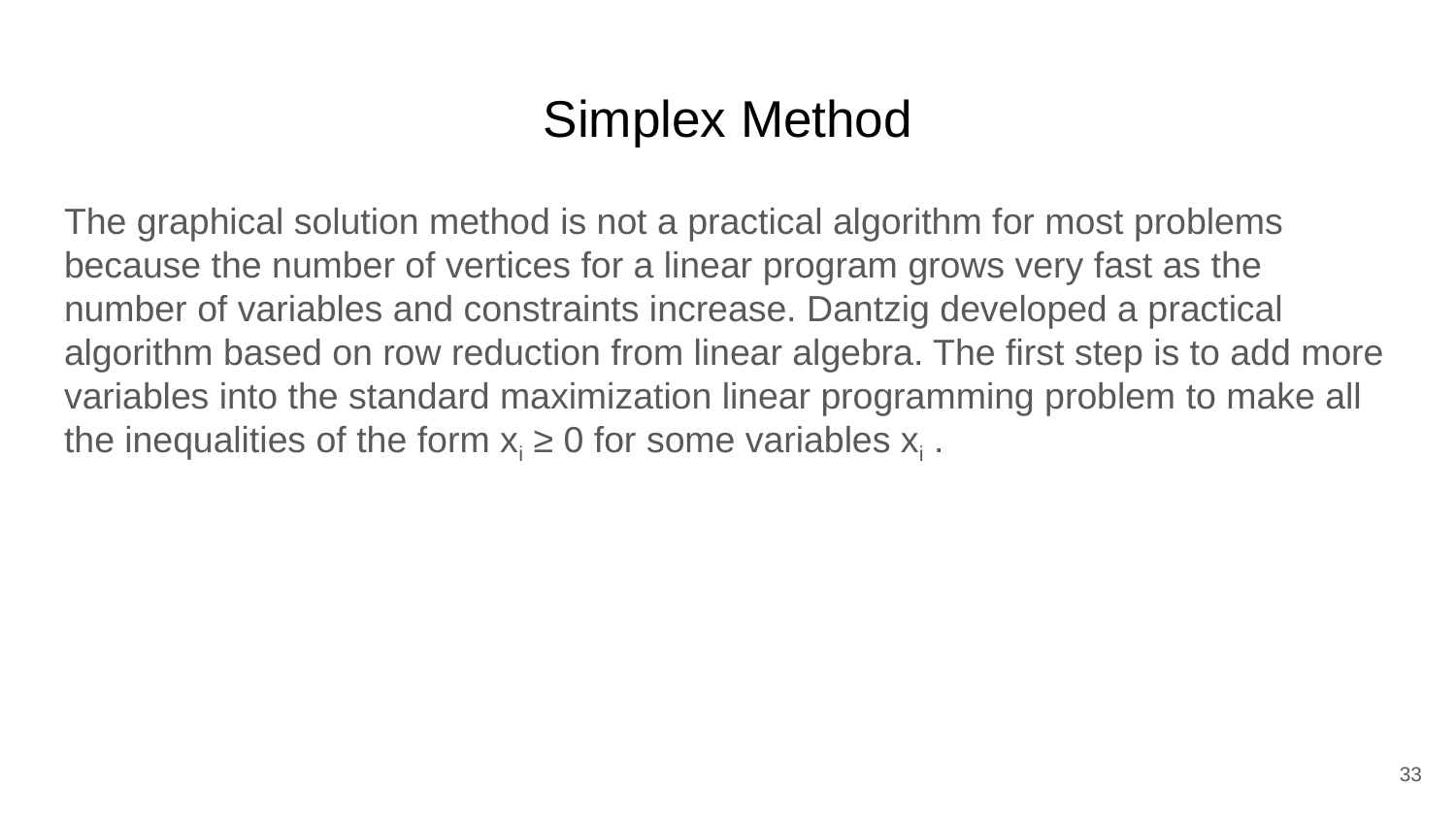

# Simplex Method
The graphical solution method is not a practical algorithm for most problems because the number of vertices for a linear program grows very fast as the number of variables and constraints increase. Dantzig developed a practical algorithm based on row reduction from linear algebra. The first step is to add more variables into the standard maximization linear programming problem to make all the inequalities of the form xi ≥ 0 for some variables xi .

33